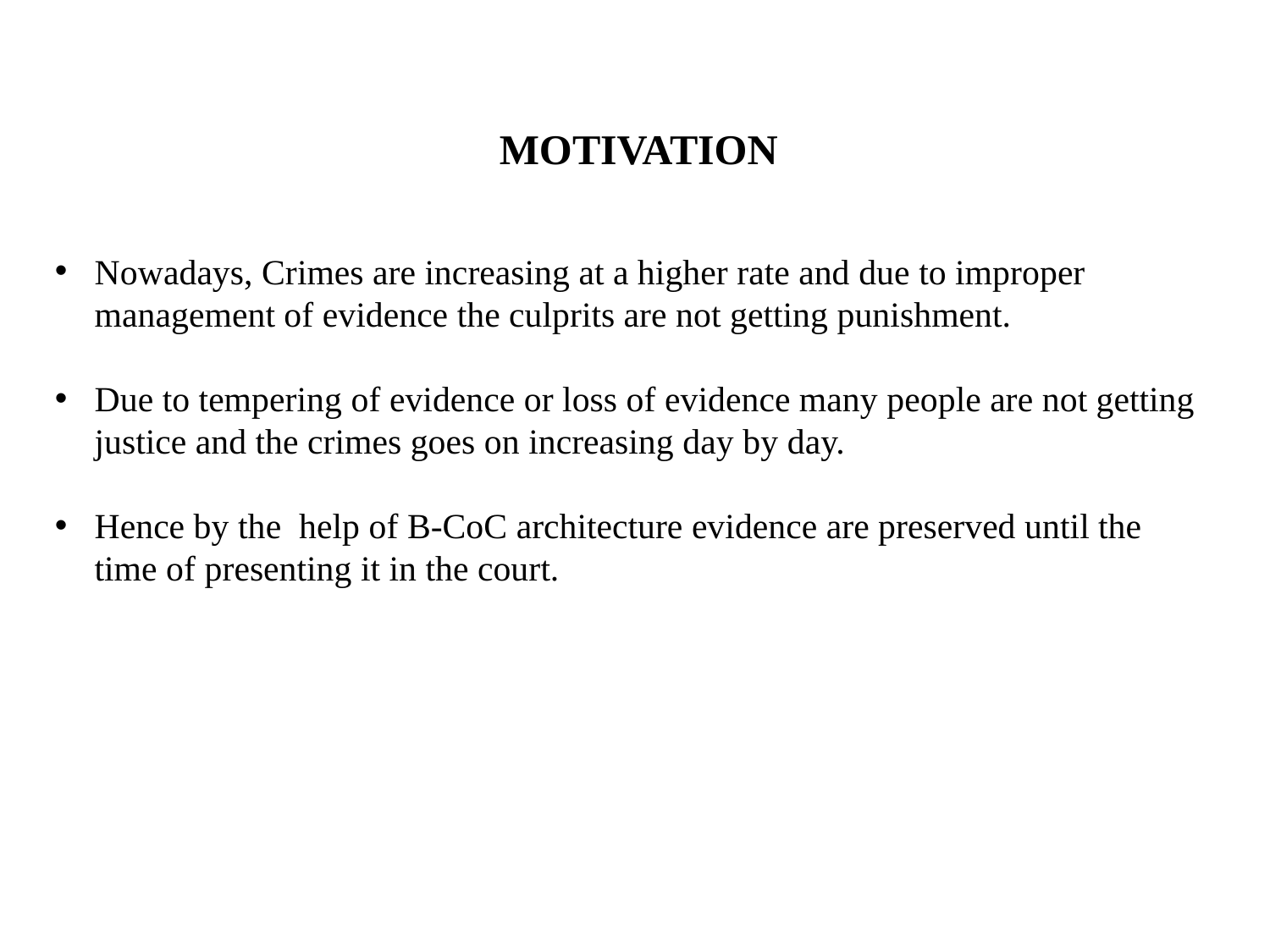

MOTIVATION
Nowadays, Crimes are increasing at a higher rate and due to improper management of evidence the culprits are not getting punishment.

Due to tempering of evidence or loss of evidence many people are not getting justice and the crimes goes on increasing day by day.

Hence by the  help of B-CoC architecture evidence are preserved until the time of presenting it in the court.